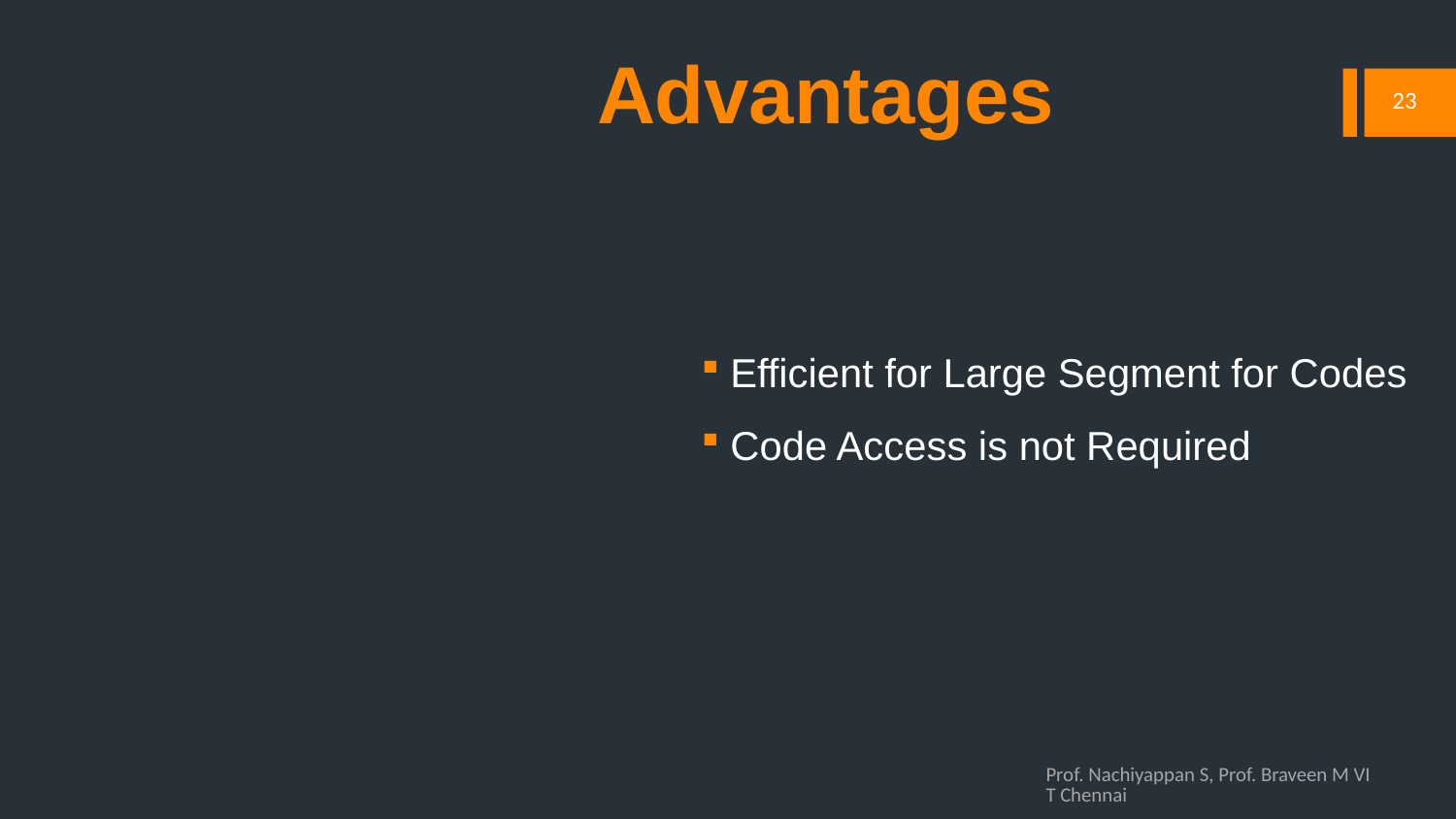

# Advantages
23
Efficient for Large Segment for Codes
Code Access is not Required

Prof. Nachiyappan S, Prof. Braveen M VIT Chennai